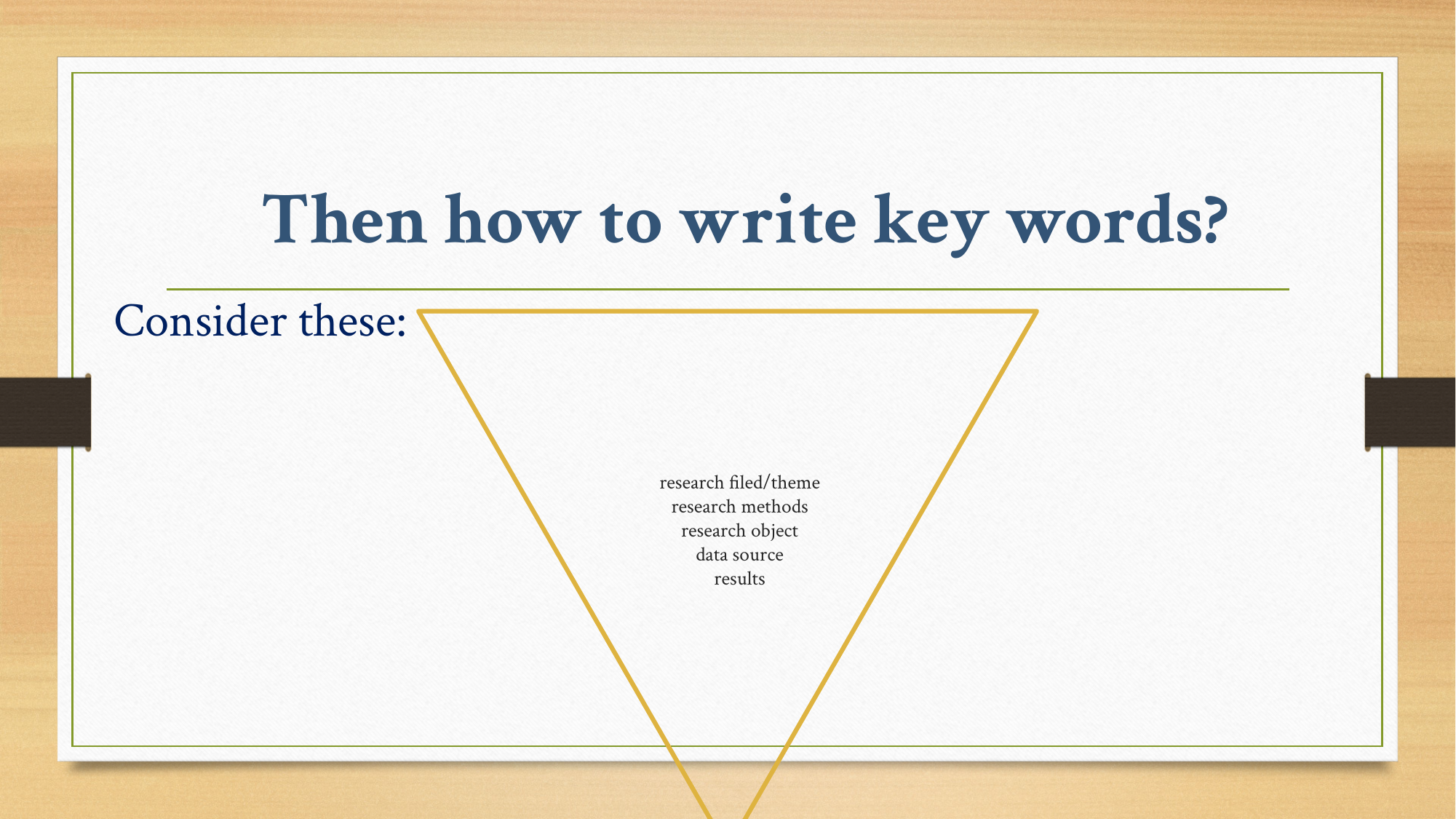

Then how to write key words?
Consider these:

# research filed/theme research methods research object data source results